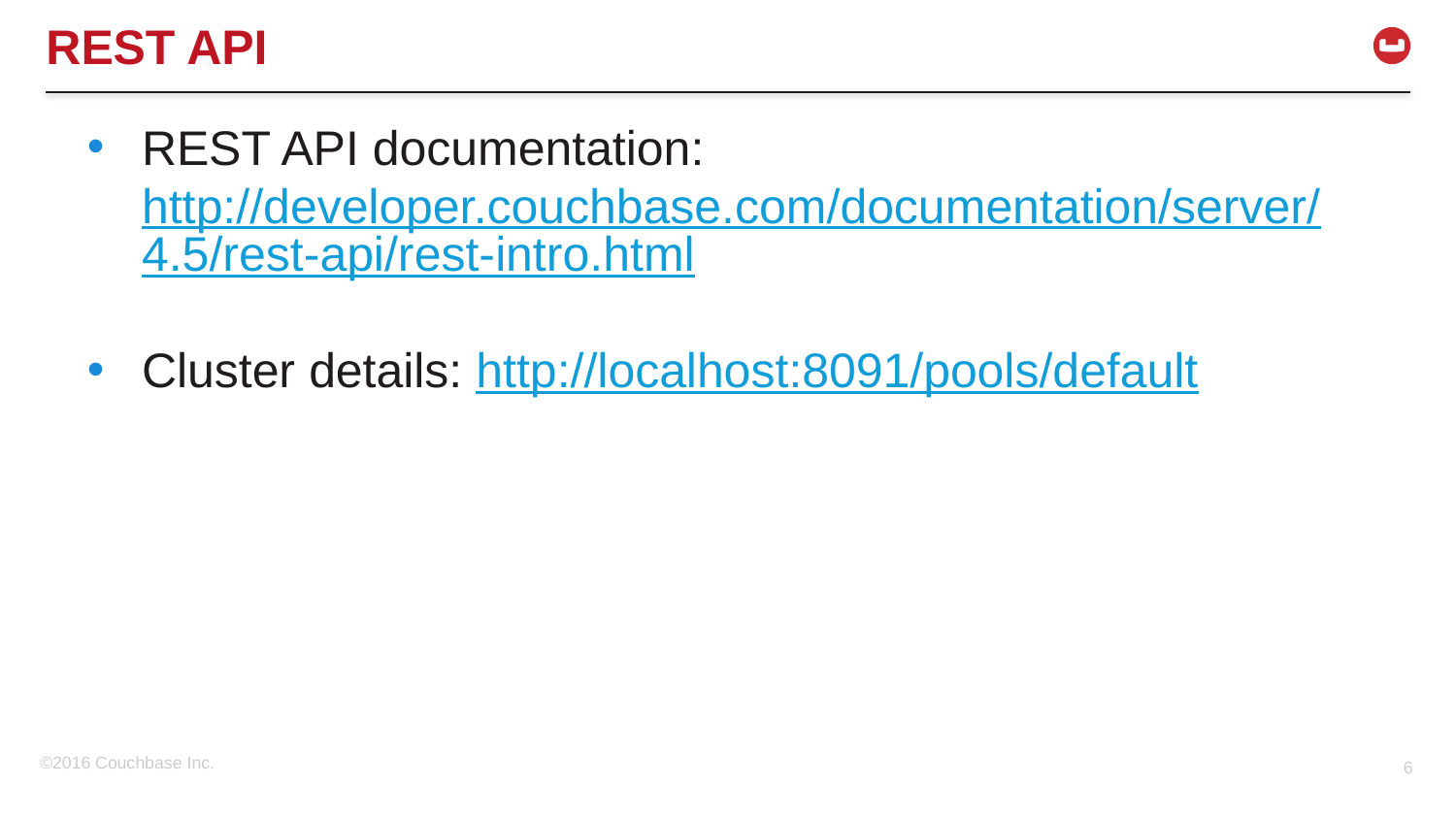

# REST API
REST API documentation: http://developer.couchbase.com/documentation/server/4.5/rest-api/rest-intro.html

Cluster details: http://localhost:8091/pools/default